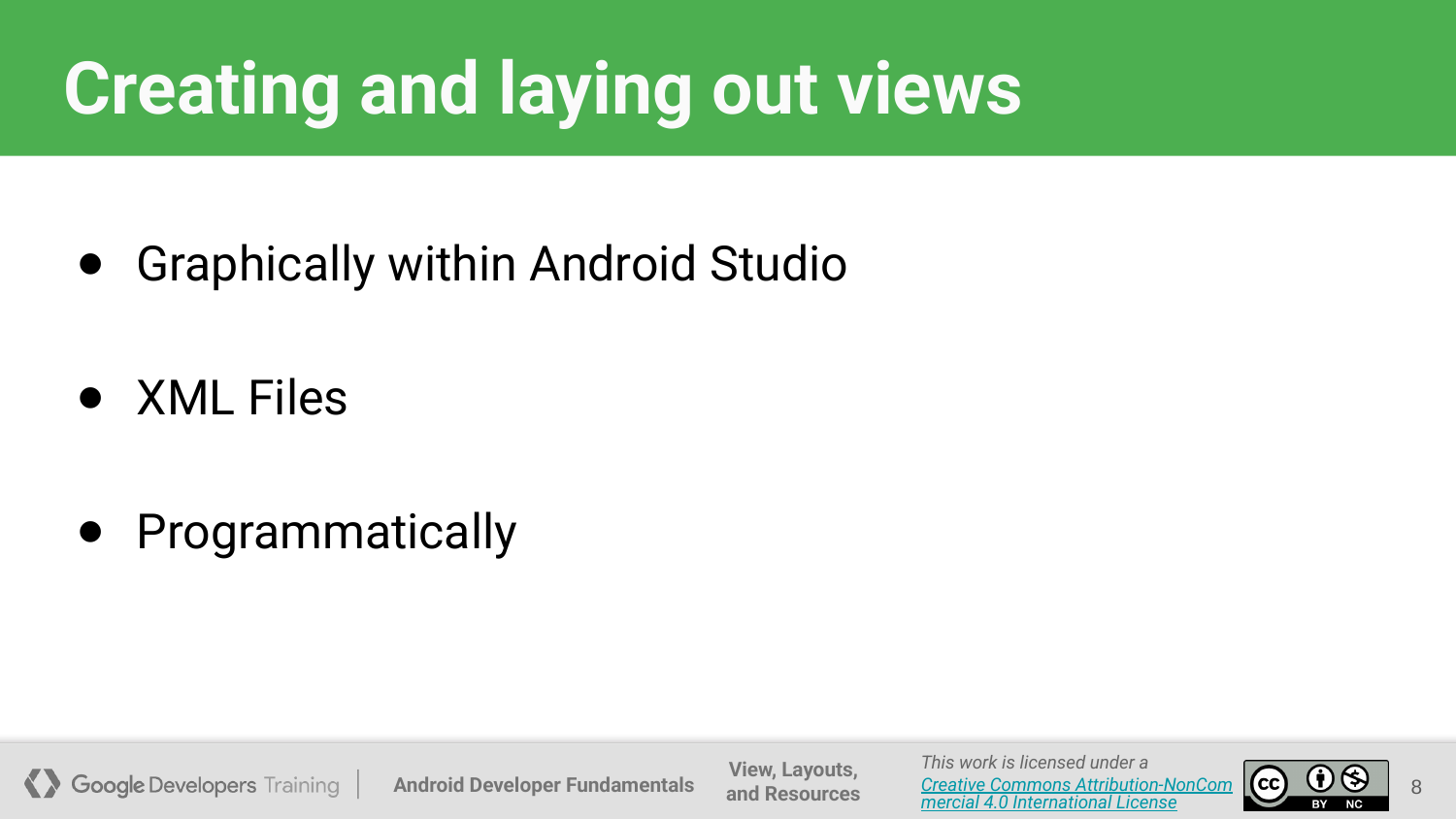

Creating and laying out views

Graphically within Android Studio

XML Files

Programmatically

8